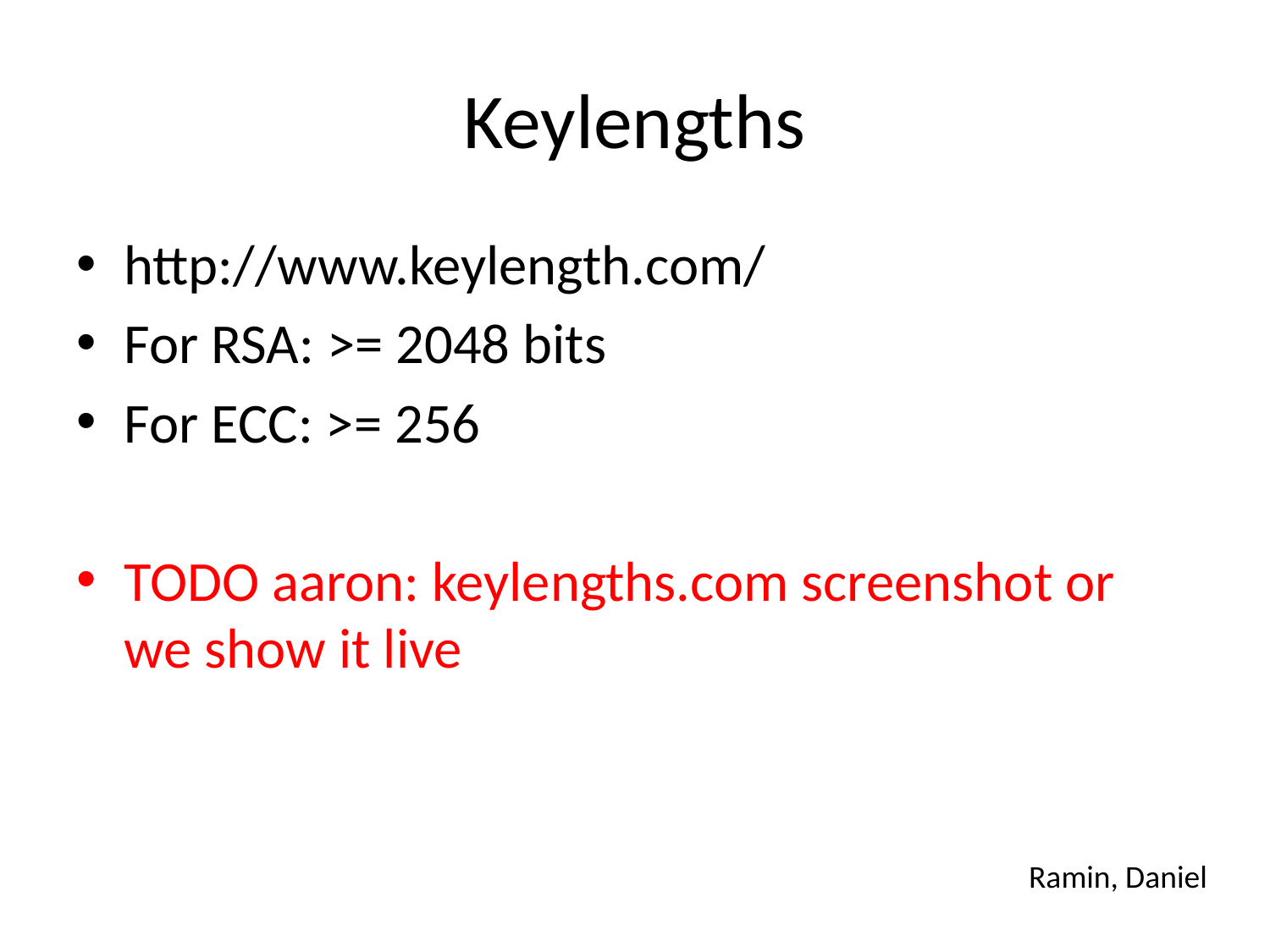

# Keylengths
http://www.keylength.com/
For RSA: >= 2048 bits
For ECC: >= 256

TODO aaron: keylengths.com screenshot or we show it live
Ramin, Daniel